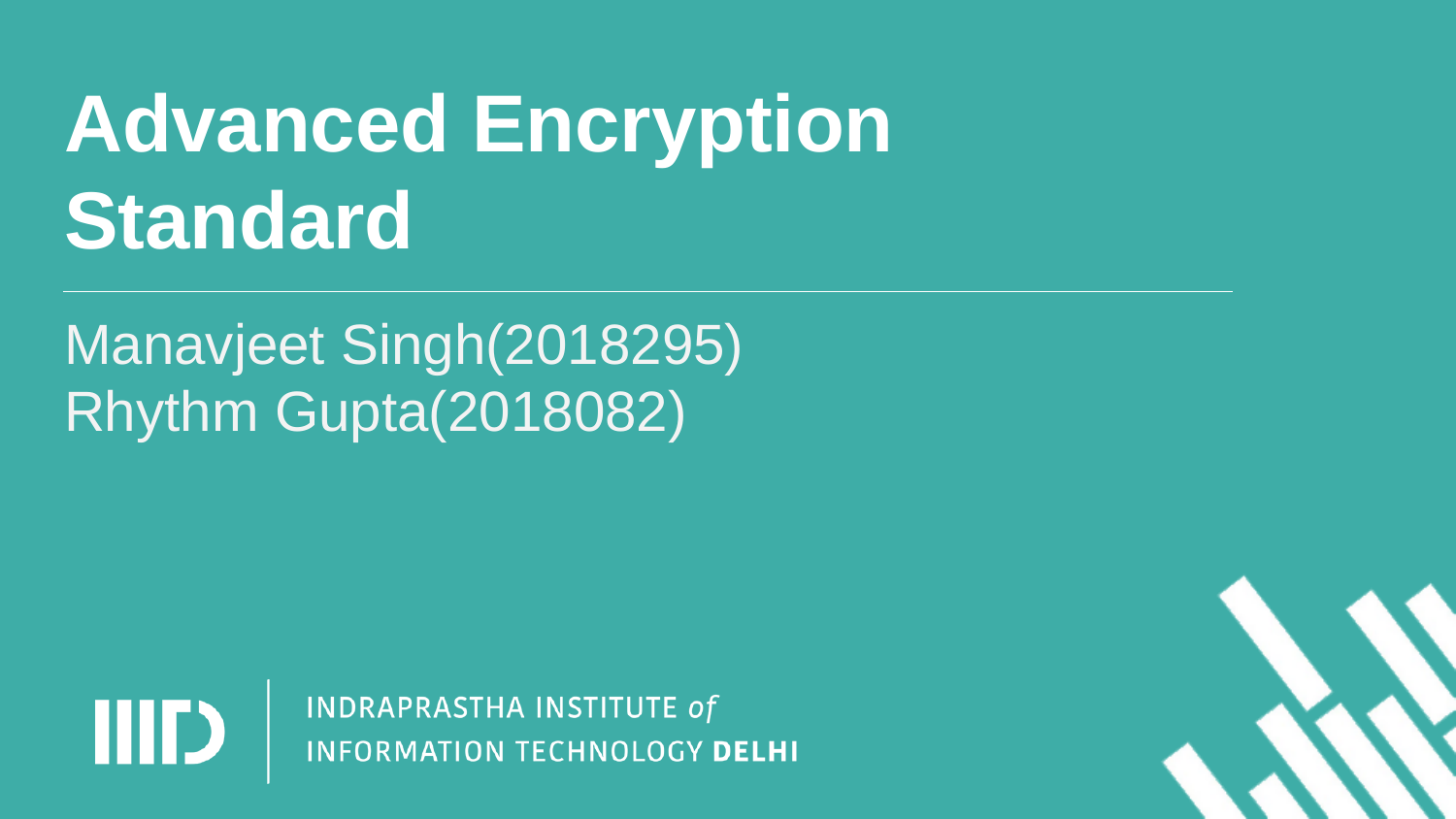

# Advanced Encryption Standard
Manavjeet Singh(2018295)
Rhythm Gupta(2018082)